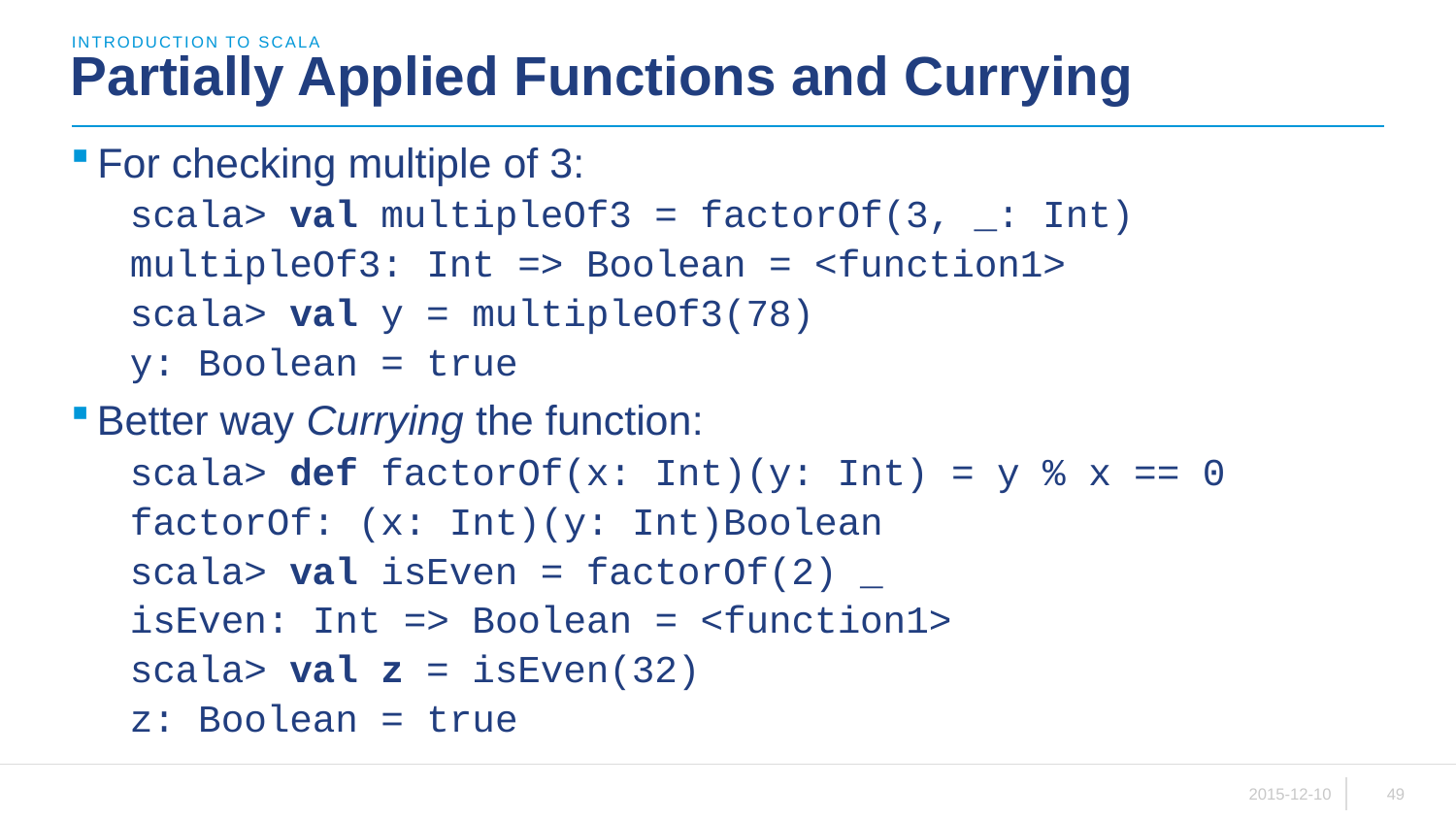

introduction to scala
# Partially Applied Functions and Currying
For checking multiple of 3:
scala> val multipleOf3 = factorOf(3, _: Int)
multipleOf3: Int => Boolean = <function1>
scala> val y = multipleOf3(78)
y: Boolean = true
Better way Currying the function:
scala> def factorOf(x: Int)(y: Int) = y % x == 0
factorOf: (x: Int)(y: Int)Boolean
scala> val isEven = factorOf(2) _
isEven: Int => Boolean = <function1>
scala> val z = isEven(32)
z: Boolean = true